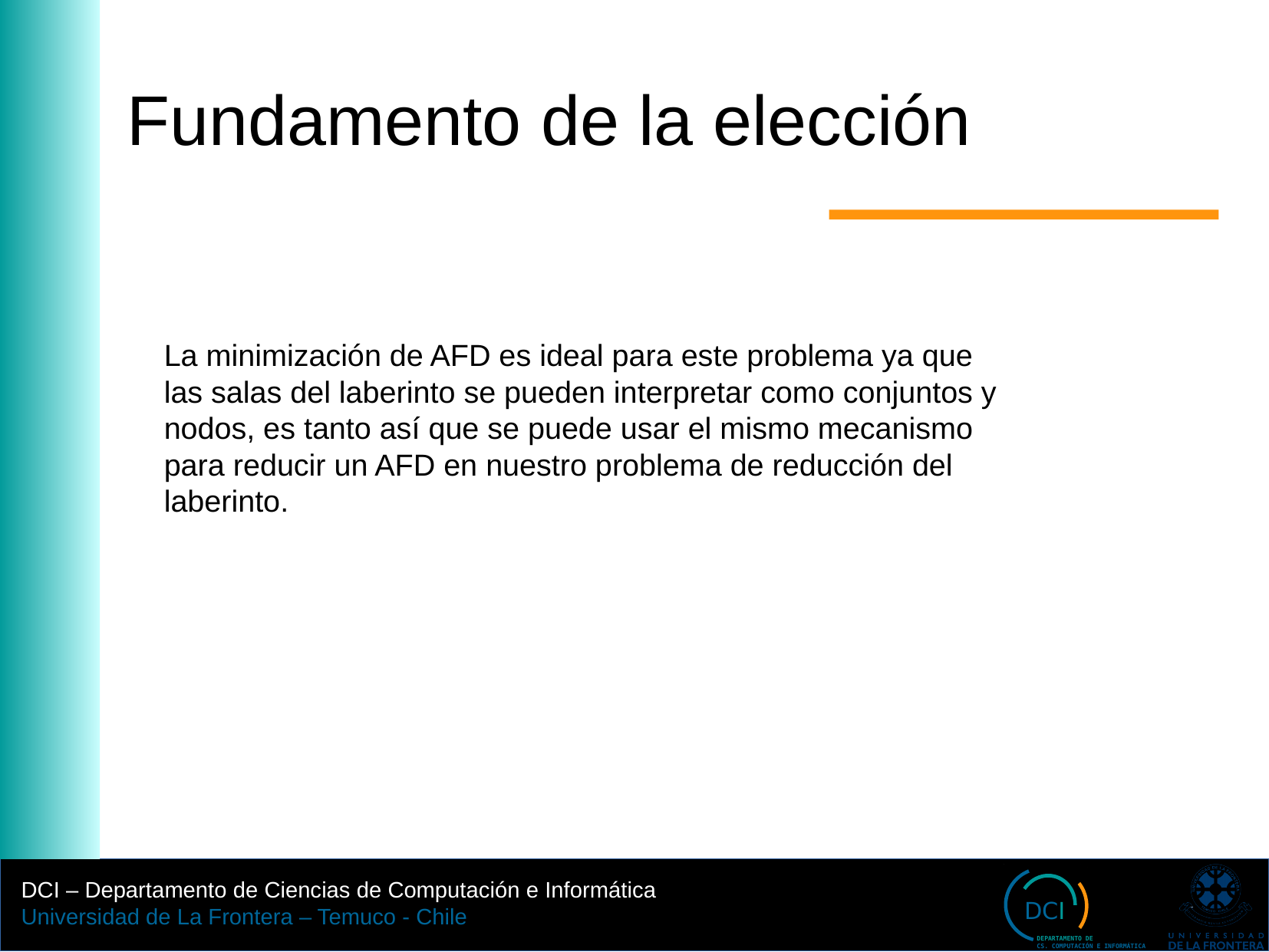

Fundamento de la elección
La minimización de AFD es ideal para este problema ya que las salas del laberinto se pueden interpretar como conjuntos y nodos, es tanto así que se puede usar el mismo mecanismo para reducir un AFD en nuestro problema de reducción del laberinto.